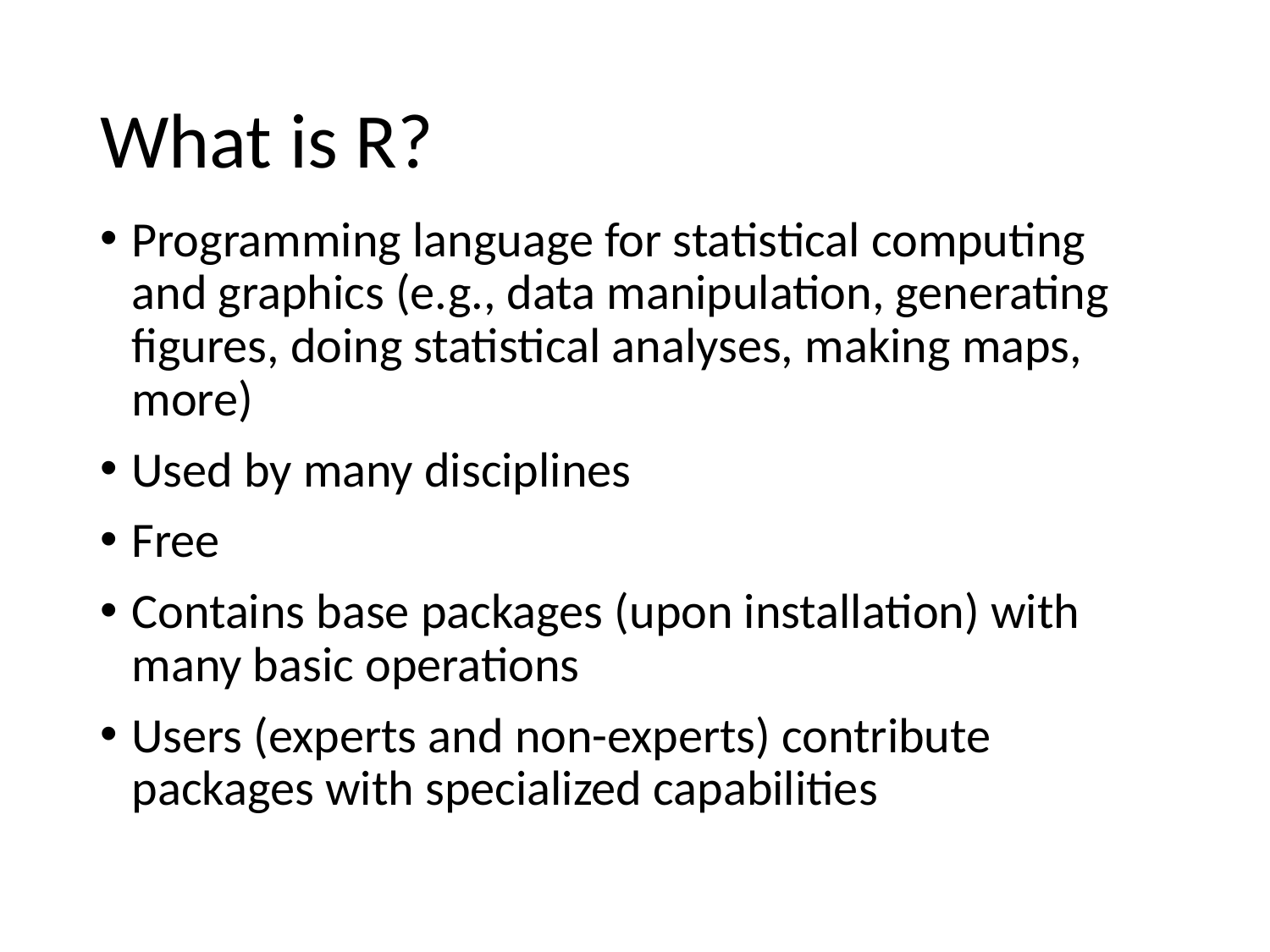

# What is R?
Programming language for statistical computing and graphics (e.g., data manipulation, generating figures, doing statistical analyses, making maps, more)
Used by many disciplines
Free
Contains base packages (upon installation) with many basic operations
Users (experts and non-experts) contribute packages with specialized capabilities